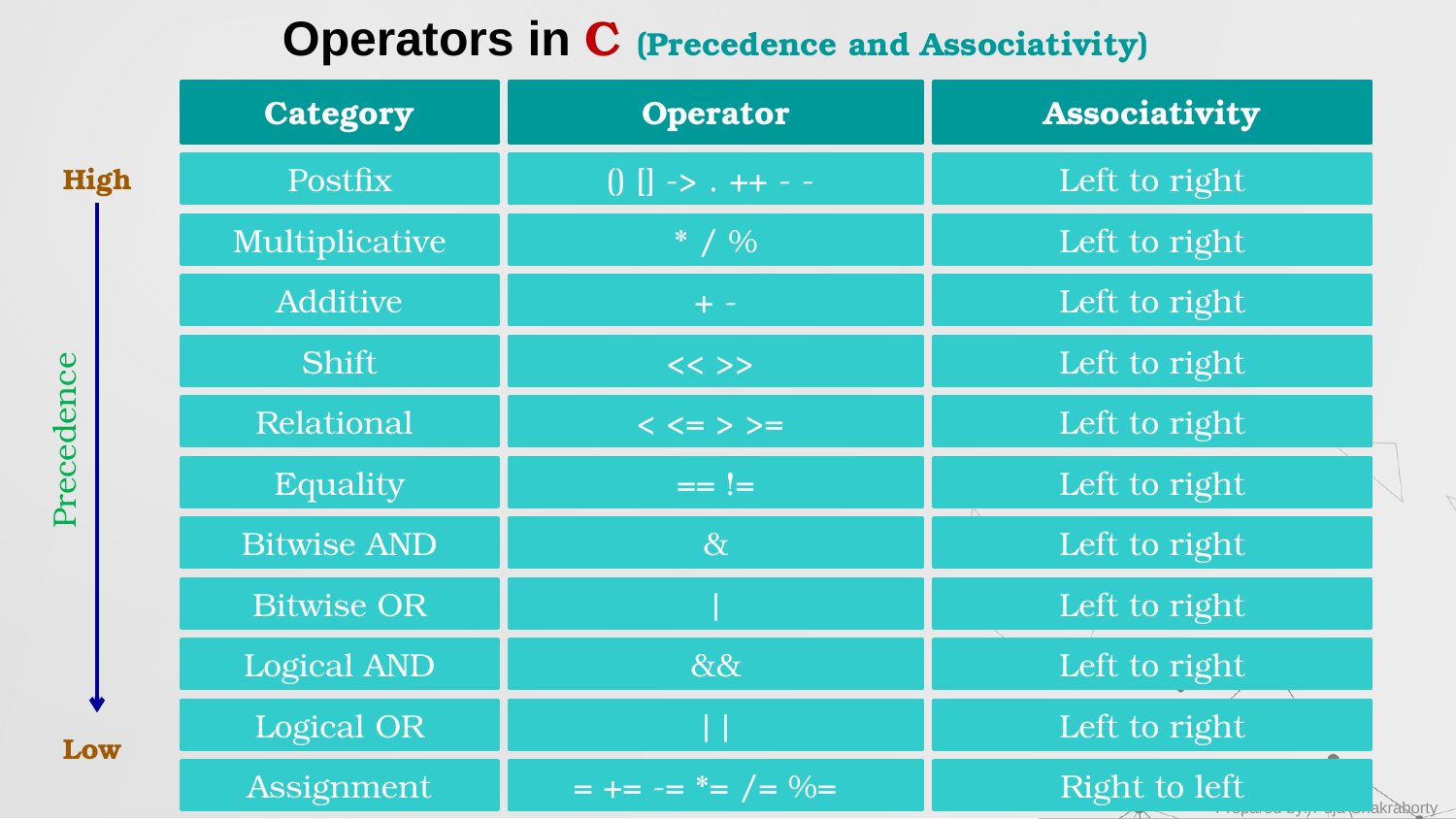

Operators in C (Precedence and Associativity)
Category
Operator
Associativity
High
Postfix
() [] -> . ++ - -
Left to right
Multiplicative
* / %
Left to right
Additive
+ -
Left to right
Precedence
Shift
<< >>
Left to right
Relational
< <= > >=
Left to right
Equality
== !=
Left to right
Bitwise AND
&
Left to right
Bitwise OR
|
Left to right
Logical AND
&&
Left to right
Logical OR
||
Left to right
Low
Assignment
= += -= *= /= %=
Right to left
Prepared by: Puja Chakraborty